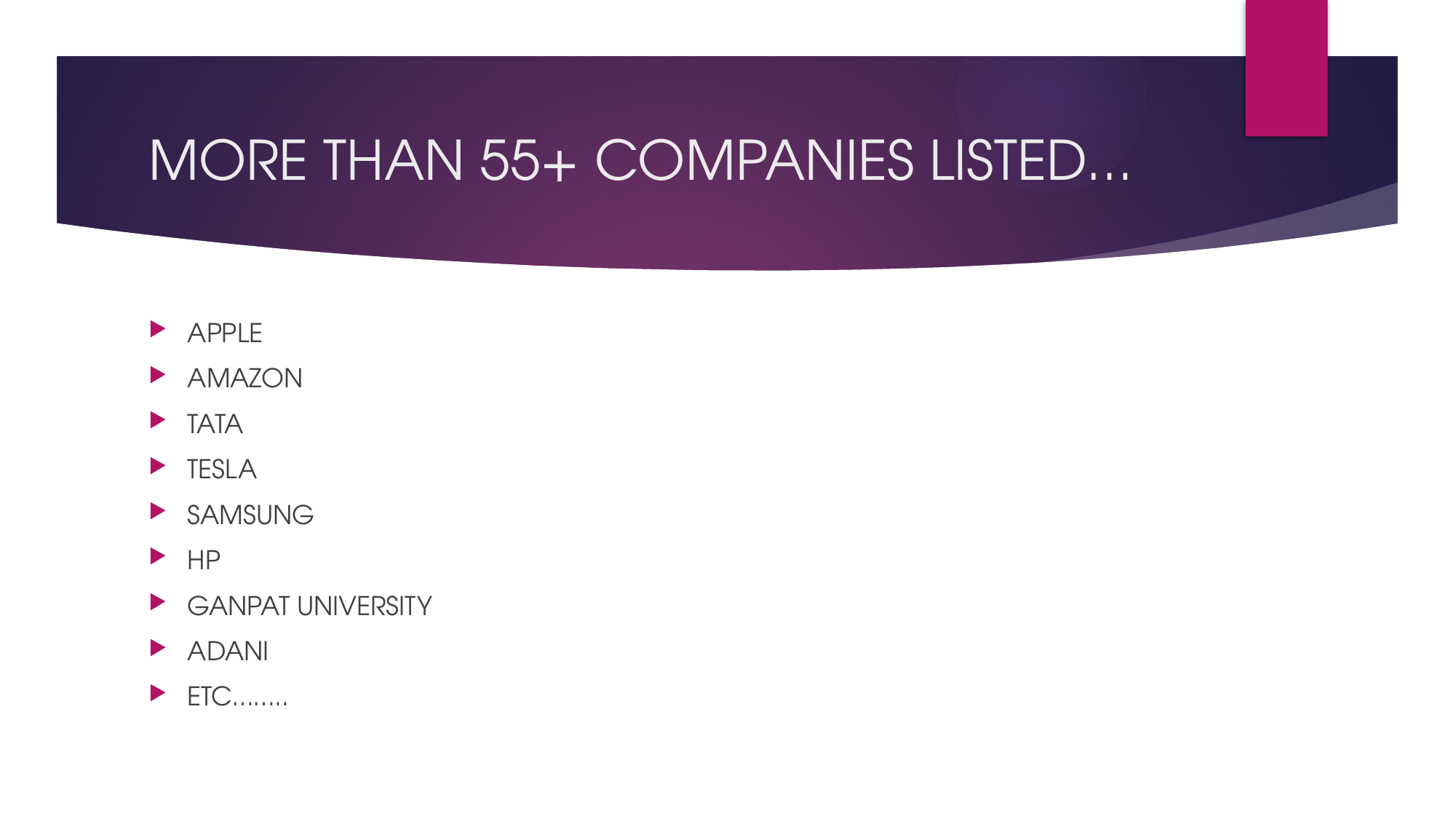

# MORE THAN 55+ COMPANIES LISTED…
APPLE
AMAZON
TATA
TESLA
SAMSUNG
HP
GANPAT UNIVERSITY
ADANI
ETC……..